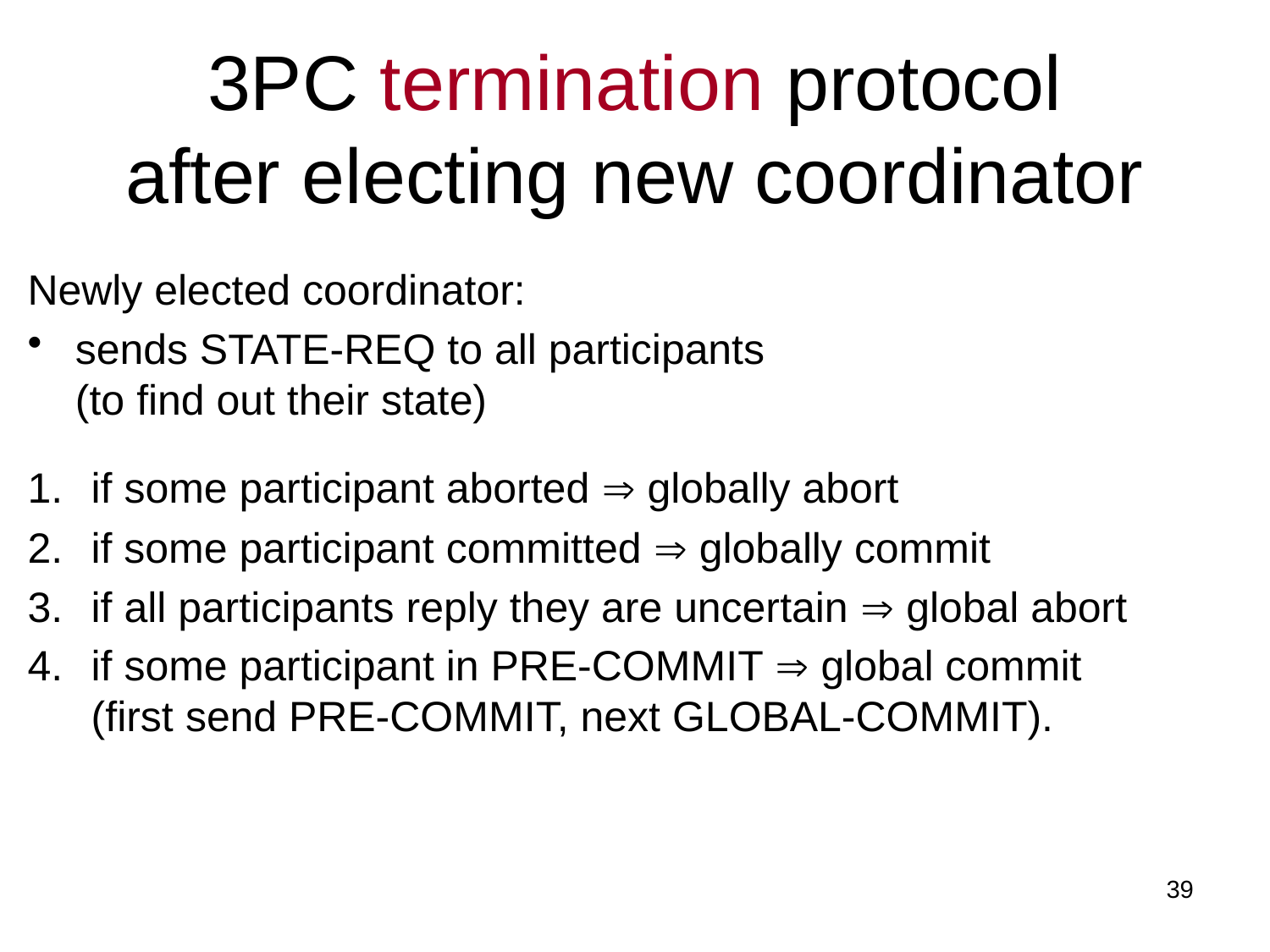

3PC termination protocol
after electing new coordinator
Newly elected coordinator:
sends STATE-REQ to all participants
(to find out their state)

if some participant aborted ⇒ globally abort
if some participant committed ⇒ globally commit
if all participants reply they are uncertain ⇒ global abort
if some participant in PRE-COMMIT ⇒ global commit
(first send PRE-COMMIT, next GLOBAL-COMMIT).
39